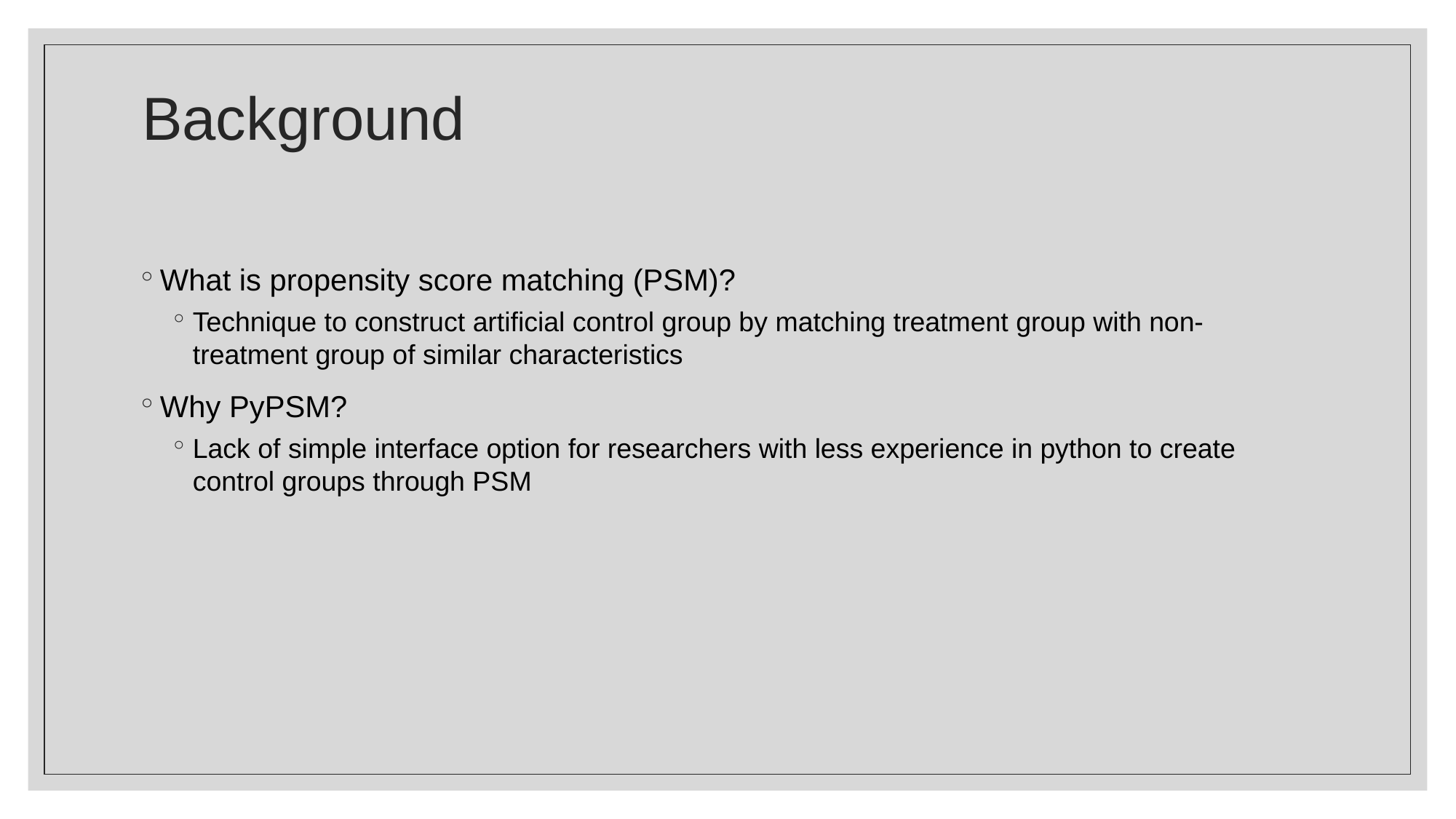

# Background
What is propensity score matching (PSM)?
Technique to construct artificial control group by matching treatment group with non-treatment group of similar characteristics
Why PyPSM?
Lack of simple interface option for researchers with less experience in python to create control groups through PSM